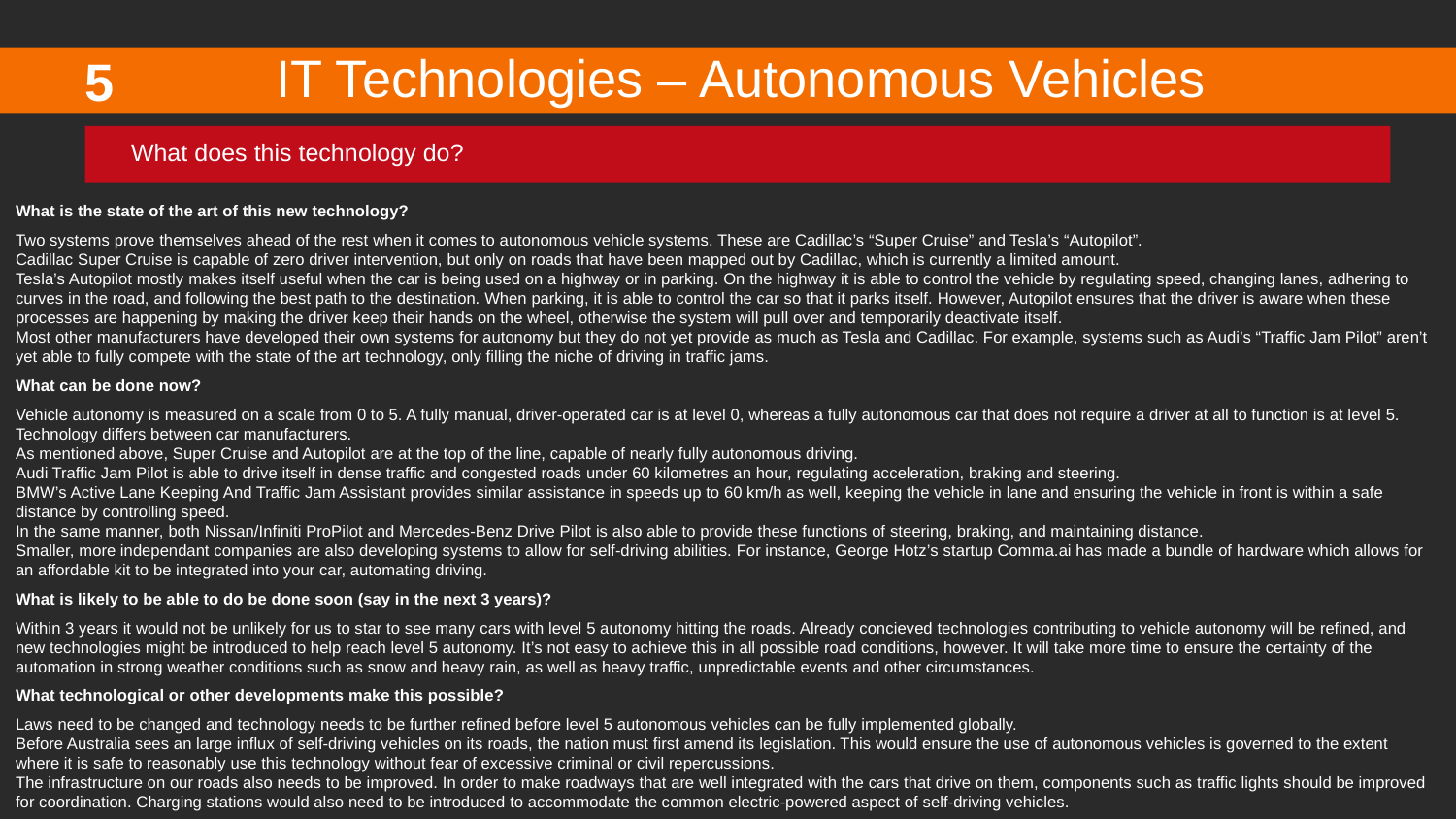

IT Technologies – Autonomous Vehicles
5
What does this technology do?
What is the state of the art of this new technology?

Two systems prove themselves ahead of the rest when it comes to autonomous vehicle systems. These are Cadillac’s “Super Cruise” and Tesla’s “Autopilot”.
Cadillac Super Cruise is capable of zero driver intervention, but only on roads that have been mapped out by Cadillac, which is currently a limited amount.
Tesla’s Autopilot mostly makes itself useful when the car is being used on a highway or in parking. On the highway it is able to control the vehicle by regulating speed, changing lanes, adhering to curves in the road, and following the best path to the destination. When parking, it is able to control the car so that it parks itself. However, Autopilot ensures that the driver is aware when these processes are happening by making the driver keep their hands on the wheel, otherwise the system will pull over and temporarily deactivate itself.
Most other manufacturers have developed their own systems for autonomy but they do not yet provide as much as Tesla and Cadillac. For example, systems such as Audi’s “Traffic Jam Pilot” aren’t yet able to fully compete with the state of the art technology, only filling the niche of driving in traffic jams.

What can be done now?

Vehicle autonomy is measured on a scale from 0 to 5. A fully manual, driver-operated car is at level 0, whereas a fully autonomous car that does not require a driver at all to function is at level 5. Technology differs between car manufacturers.
As mentioned above, Super Cruise and Autopilot are at the top of the line, capable of nearly fully autonomous driving.
Audi Traffic Jam Pilot is able to drive itself in dense traffic and congested roads under 60 kilometres an hour, regulating acceleration, braking and steering.
BMW’s Active Lane Keeping And Traffic Jam Assistant provides similar assistance in speeds up to 60 km/h as well, keeping the vehicle in lane and ensuring the vehicle in front is within a safe distance by controlling speed.
In the same manner, both Nissan/Infiniti ProPilot and Mercedes-Benz Drive Pilot is also able to provide these functions of steering, braking, and maintaining distance.
Smaller, more independant companies are also developing systems to allow for self-driving abilities. For instance, George Hotz’s startup Comma.ai has made a bundle of hardware which allows for an affordable kit to be integrated into your car, automating driving.

What is likely to be able to do be done soon (say in the next 3 years)?

Within 3 years it would not be unlikely for us to star to see many cars with level 5 autonomy hitting the roads. Already concieved technologies contributing to vehicle autonomy will be refined, and new technologies might be introduced to help reach level 5 autonomy. It’s not easy to achieve this in all possible road conditions, however. It will take more time to ensure the certainty of the automation in strong weather conditions such as snow and heavy rain, as well as heavy traffic, unpredictable events and other circumstances.

What technological or other developments make this possible?

Laws need to be changed and technology needs to be further refined before level 5 autonomous vehicles can be fully implemented globally.
Before Australia sees an large influx of self-driving vehicles on its roads, the nation must first amend its legislation. This would ensure the use of autonomous vehicles is governed to the extent where it is safe to reasonably use this technology without fear of excessive criminal or civil repercussions.
The infrastructure on our roads also needs to be improved. In order to make roadways that are well integrated with the cars that drive on them, components such as traffic lights should be improved for coordination. Charging stations would also need to be introduced to accommodate the common electric-powered aspect of self-driving vehicles.